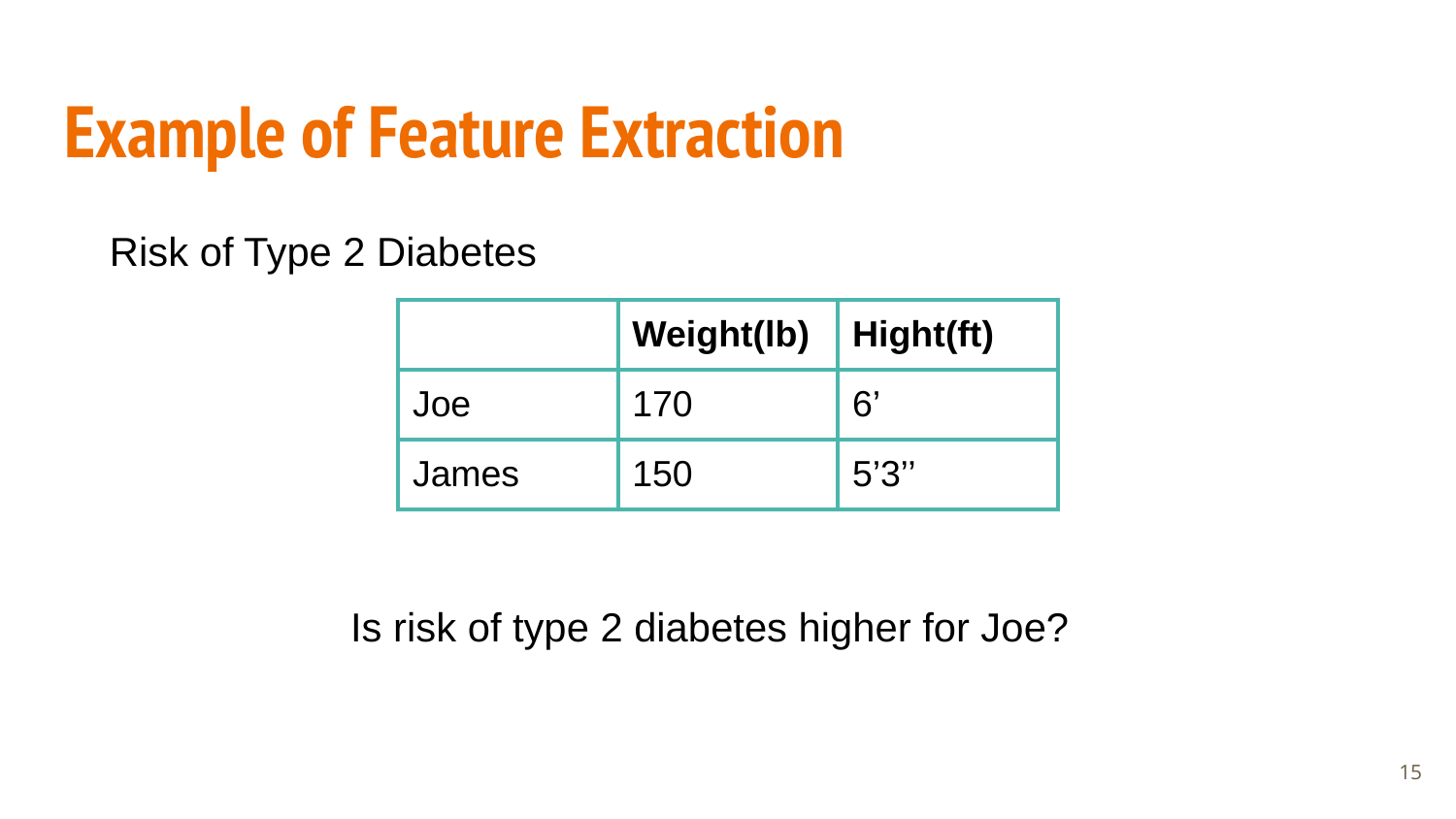

# Example of Feature Extraction
Risk of Type 2 Diabetes
|  | Weight(lb) | Hight(ft) |
| --- | --- | --- |
| Joe | 170 | 6’ |
| James | 150 | 5’3’’ |
Is risk of type 2 diabetes higher for Joe?
15